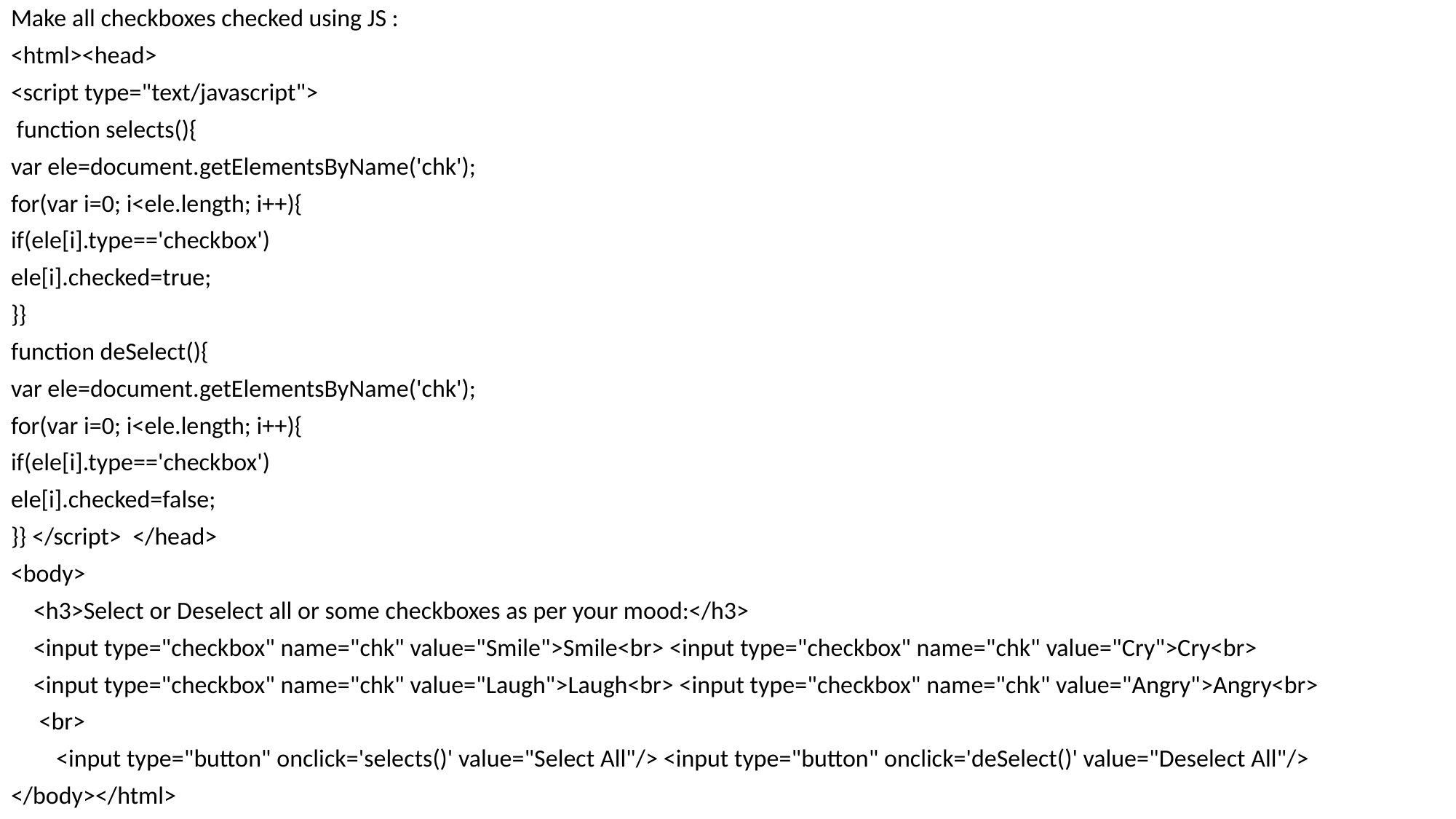

Make all checkboxes checked using JS :
<html><head>
<script type="text/javascript">
 function selects(){
var ele=document.getElementsByName('chk');
for(var i=0; i<ele.length; i++){
if(ele[i].type=='checkbox')
ele[i].checked=true;
}}
function deSelect(){
var ele=document.getElementsByName('chk');
for(var i=0; i<ele.length; i++){
if(ele[i].type=='checkbox')
ele[i].checked=false;
}} </script>  </head>
<body>
    <h3>Select or Deselect all or some checkboxes as per your mood:</h3>
    <input type="checkbox" name="chk" value="Smile">Smile<br> <input type="checkbox" name="chk" value="Cry">Cry<br>
    <input type="checkbox" name="chk" value="Laugh">Laugh<br> <input type="checkbox" name="chk" value="Angry">Angry<br>
     <br>
        <input type="button" onclick='selects()' value="Select All"/> <input type="button" onclick='deSelect()' value="Deselect All"/>
</body></html>